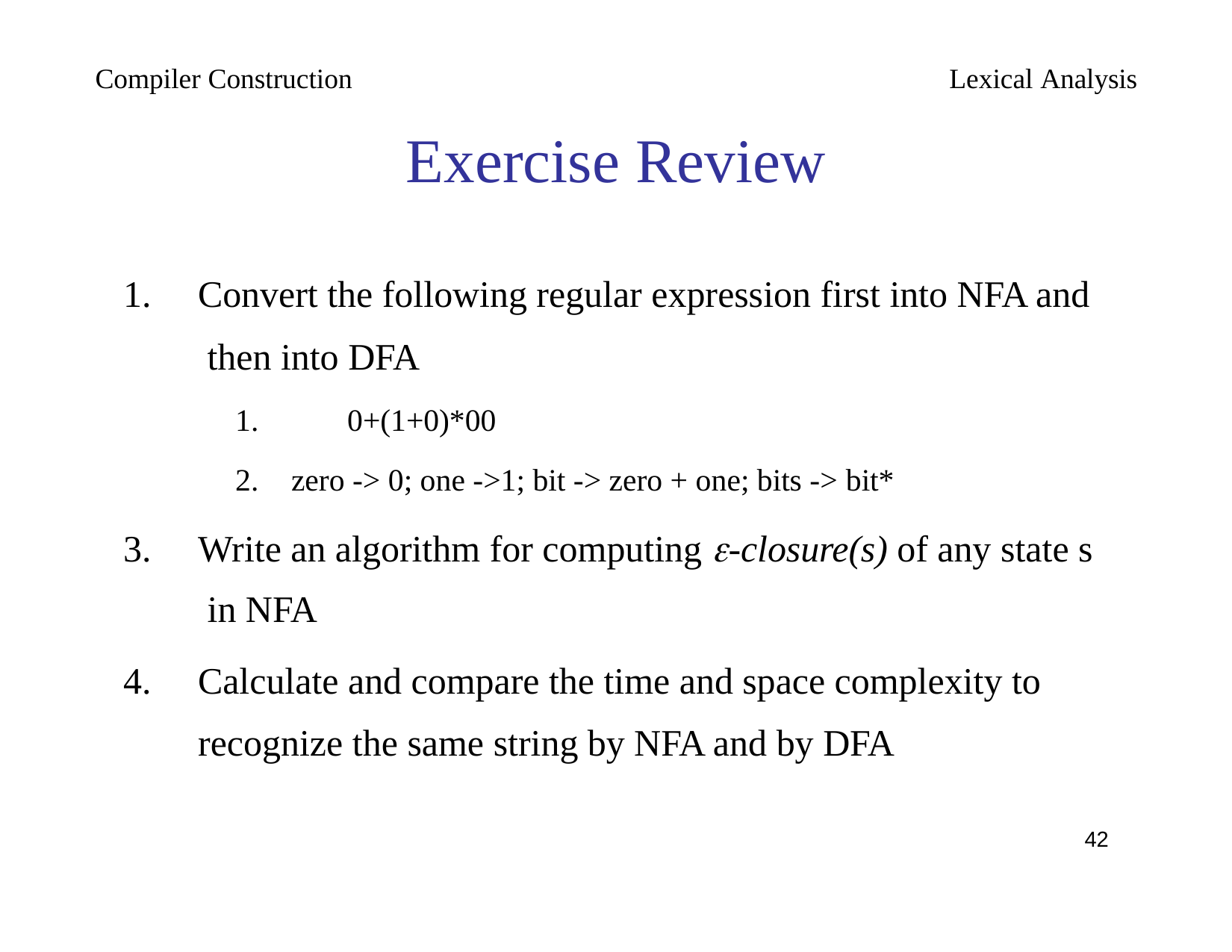

Compiler Construction
Lexical Analysis
Exercise Review
Convert the following regular expression first into NFA and  then into DFA
1.	0+(1+0)*00
zero -> 0; one ->1; bit -> zero + one; bits -> bit*
Write an algorithm for computing ε-closure(s) of any state s  in NFA
Calculate and compare the time and space complexity to  recognize the same string by NFA and by DFA
42